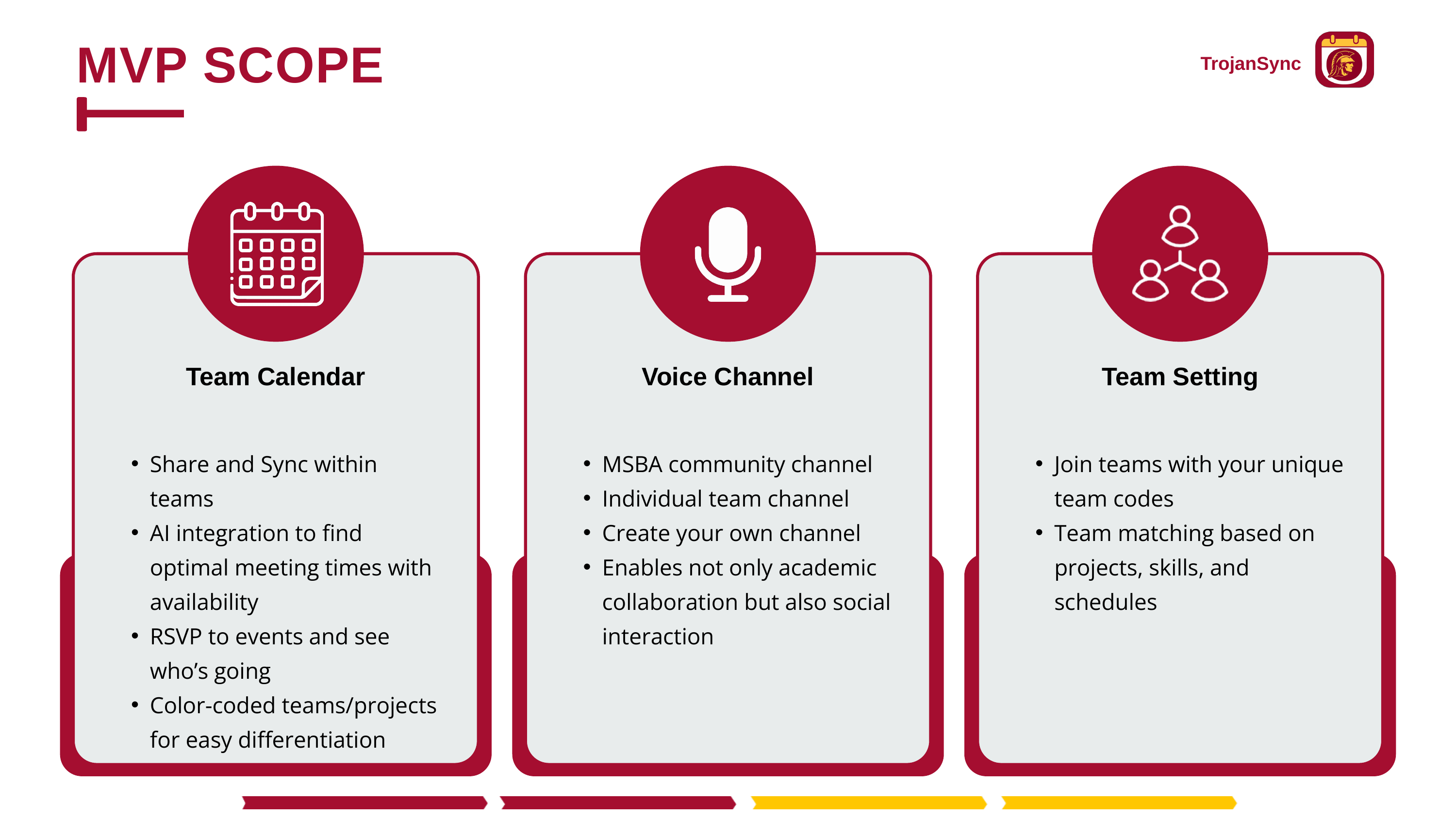

MVP SCOPE

TrojanSync

Team Calendar
Voice Channel
Team Setting
Share and Sync within teams
AI integration to find optimal meeting times with availability
RSVP to events and see who’s going
Color-coded teams/projects for easy differentiation
MSBA community channel
Individual team channel
Create your own channel
Enables not only academic collaboration but also social interaction
Join teams with your unique team codes
Team matching based on projects, skills, and schedules